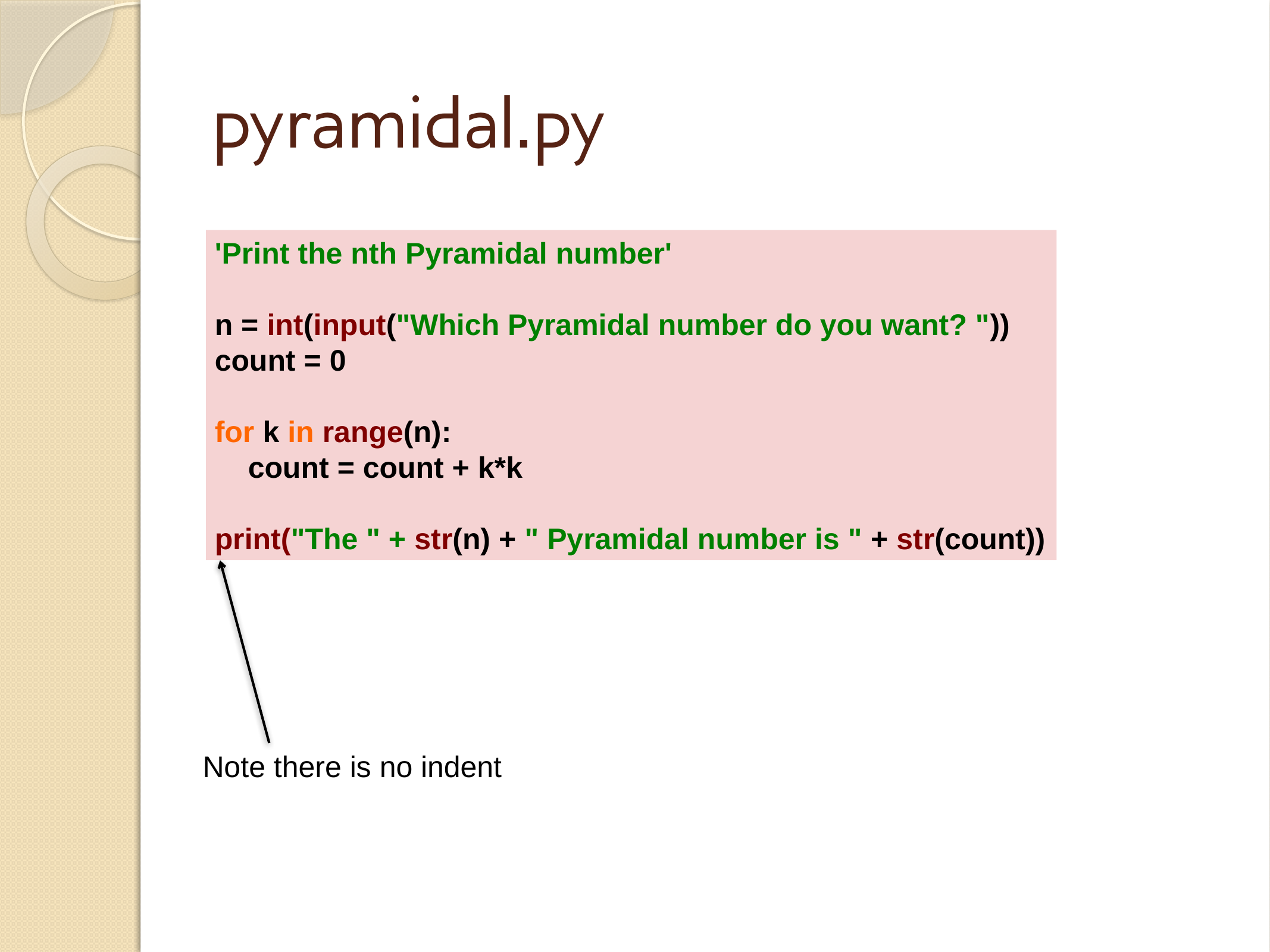

# pyramidal.py
'Print the nth Pyramidal number'

n = int(input("Which Pyramidal number do you want? "))
count = 0

for k in range(n):
    count = count + k*k

print("The " + str(n) + " Pyramidal number is " + str(count))
Note there is no indent